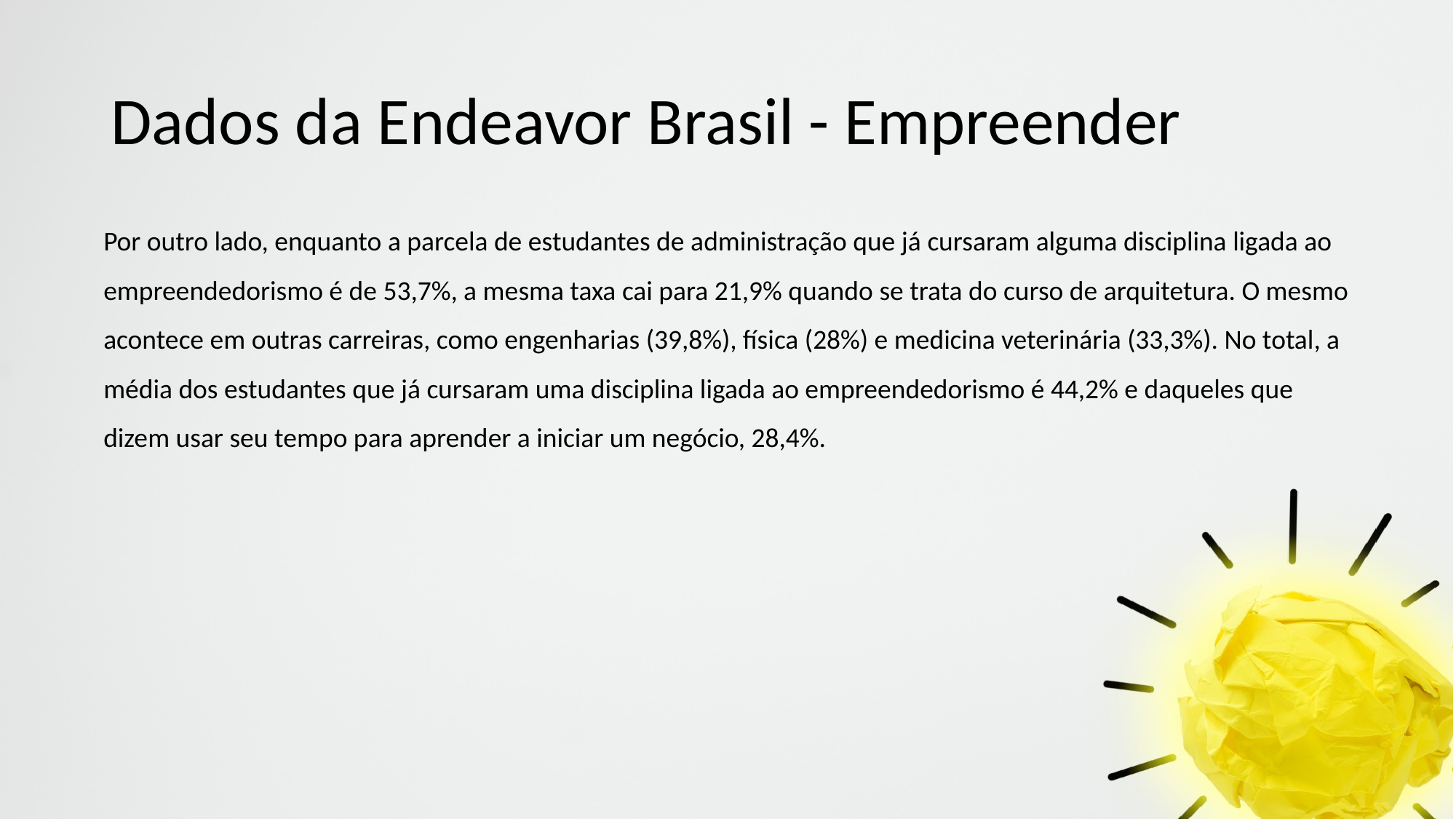

# Dados da Endeavor Brasil - Empreender
Por outro lado, enquanto a parcela de estudantes de administração que já cursaram alguma disciplina ligada ao empreendedorismo é de 53,7%, a mesma taxa cai para 21,9% quando se trata do curso de arquitetura. O mesmo acontece em outras carreiras, como engenharias (39,8%), física (28%) e medicina veterinária (33,3%). No total, a média dos estudantes que já cursaram uma disciplina ligada ao empreendedorismo é 44,2% e daqueles que dizem usar seu tempo para aprender a iniciar um negócio, 28,4%.